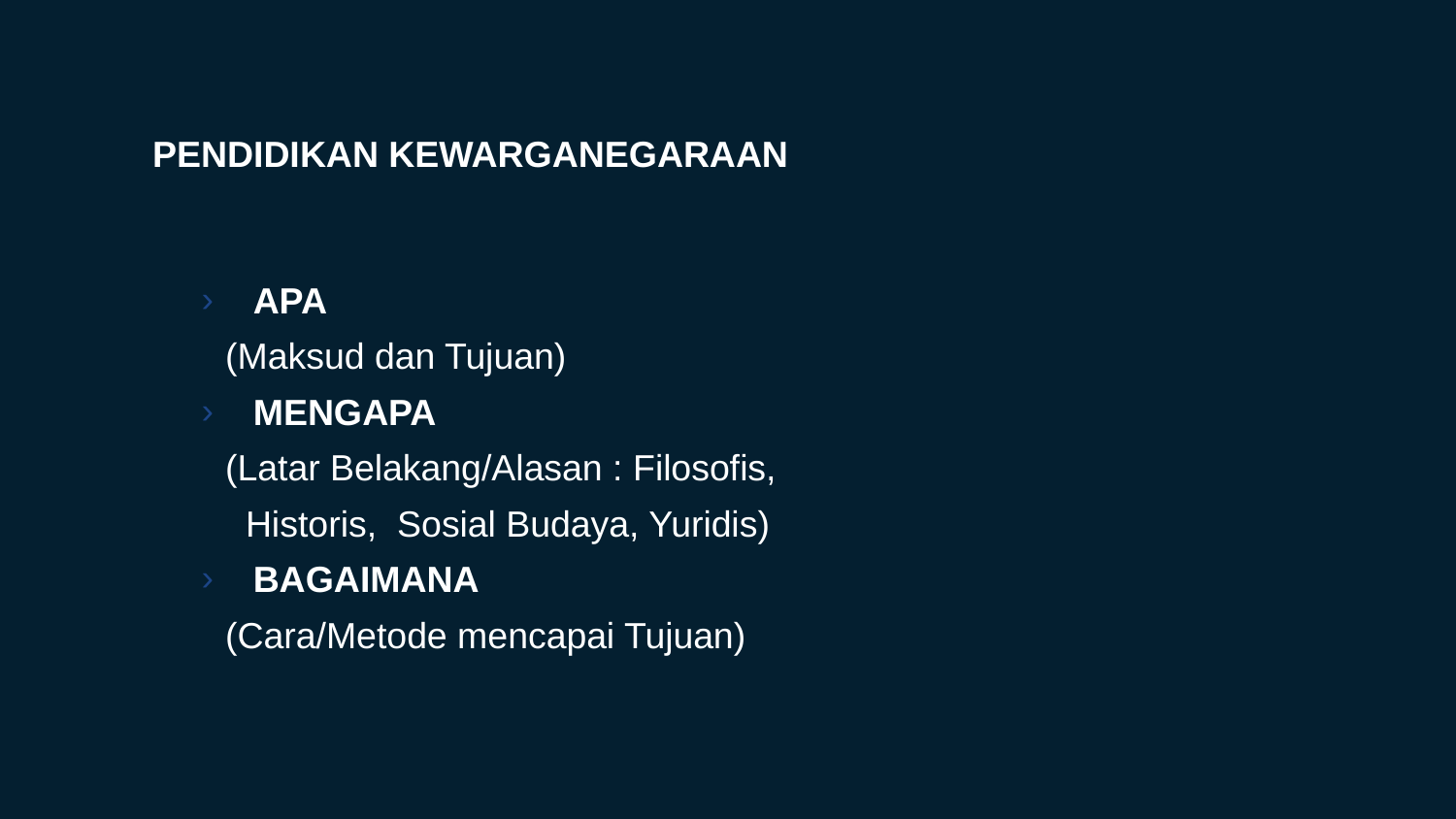

# PENDIDIKAN KEWARGANEGARAAN
APA
    (Maksud dan Tujuan)
MENGAPA
    (Latar Belakang/Alasan : Filosofis,
      Historis,  Sosial Budaya, Yuridis)
BAGAIMANA
    (Cara/Metode mencapai Tujuan)